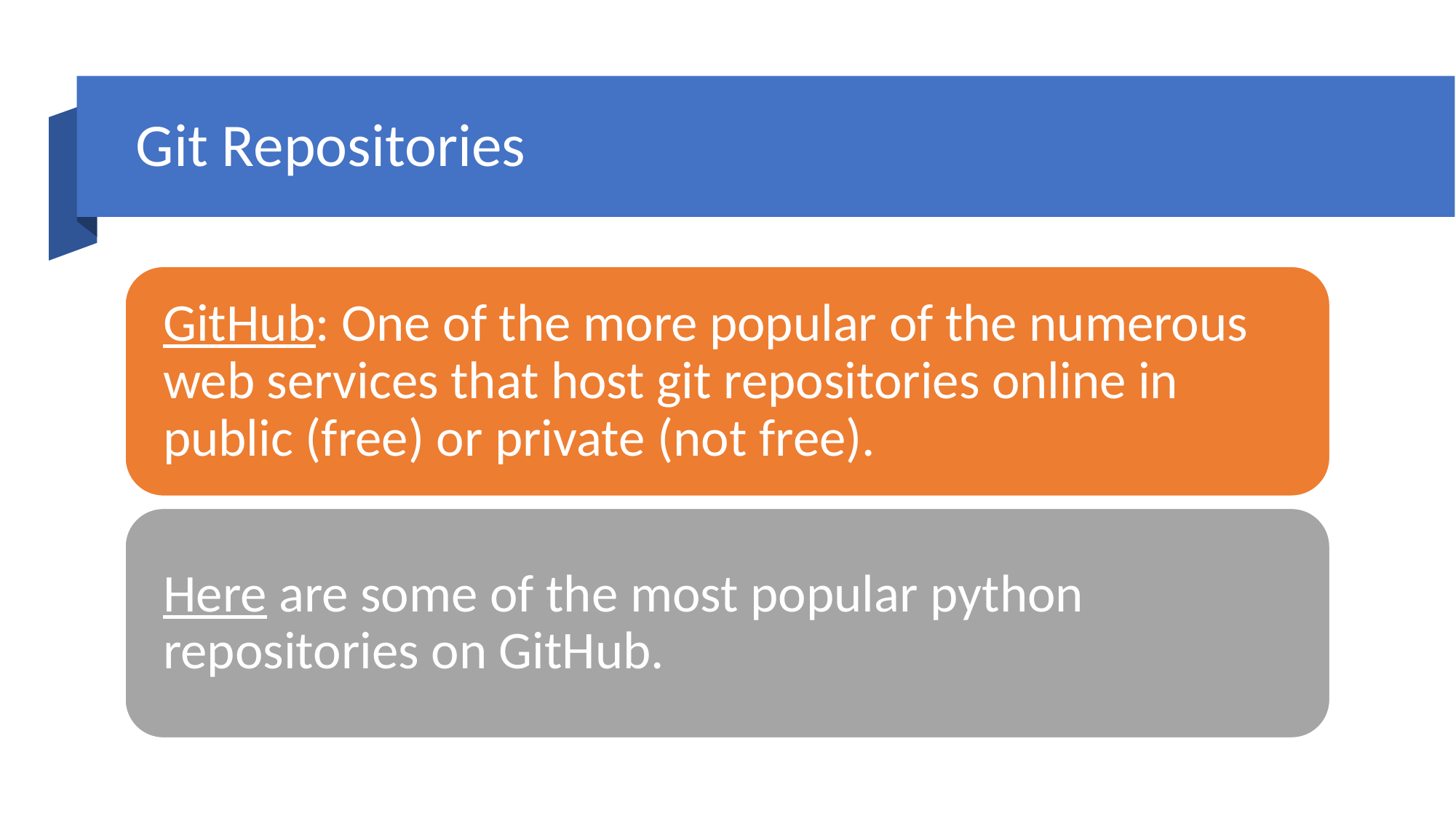

# Git Repositories

GitHub: One of the more popular of the numerous web services that host git repositories online in public (free) or private (not free).
Here are some of the most popular python repositories on GitHub.